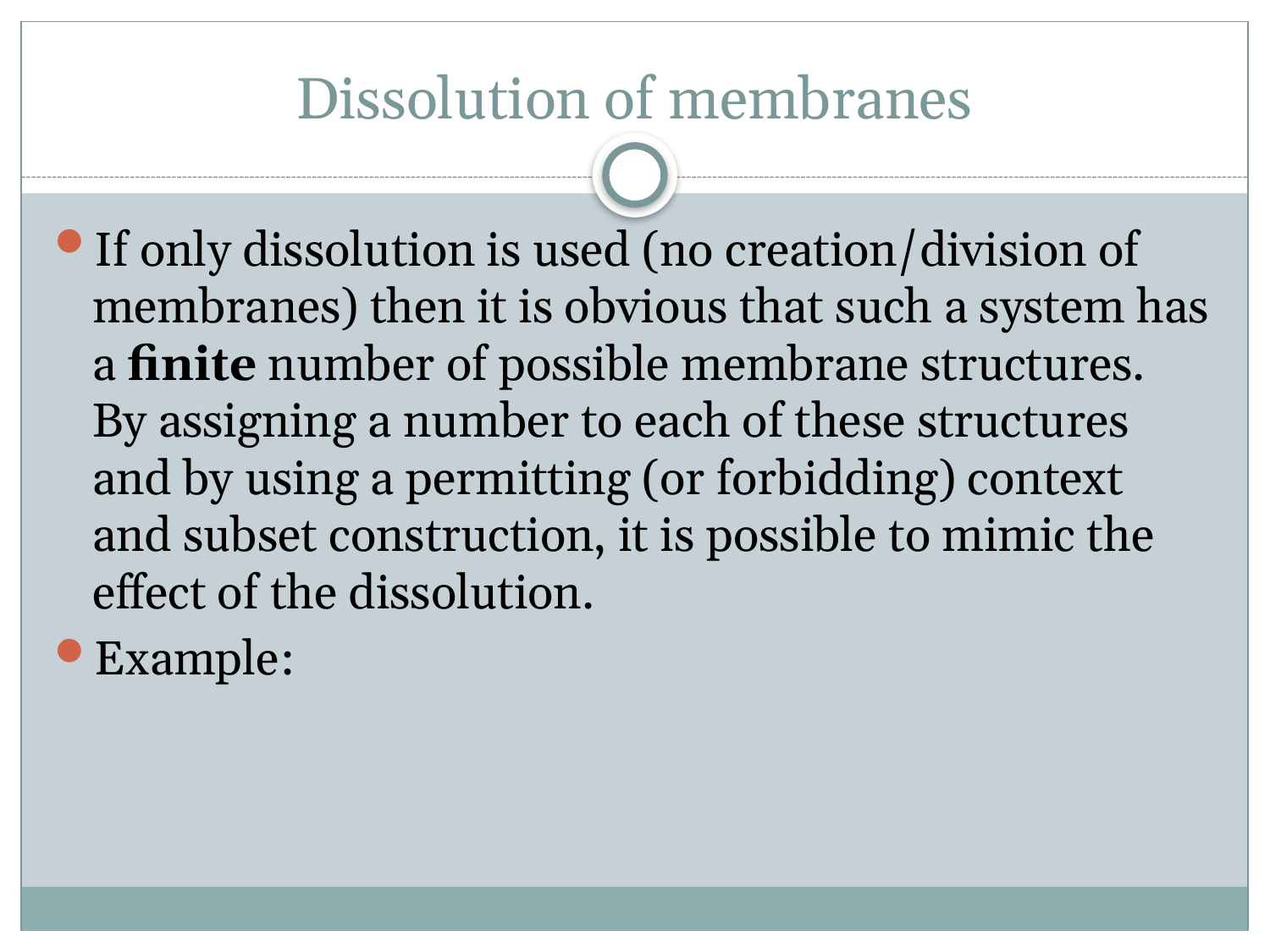

# Dissolution of membranes
If only dissolution is used (no creation/division of membranes) then it is obvious that such a system has a finite number of possible membrane structures. By assigning a number to each of these structures and by using a permitting (or forbidding) context and subset construction, it is possible to mimic the effect of the dissolution.
Example: